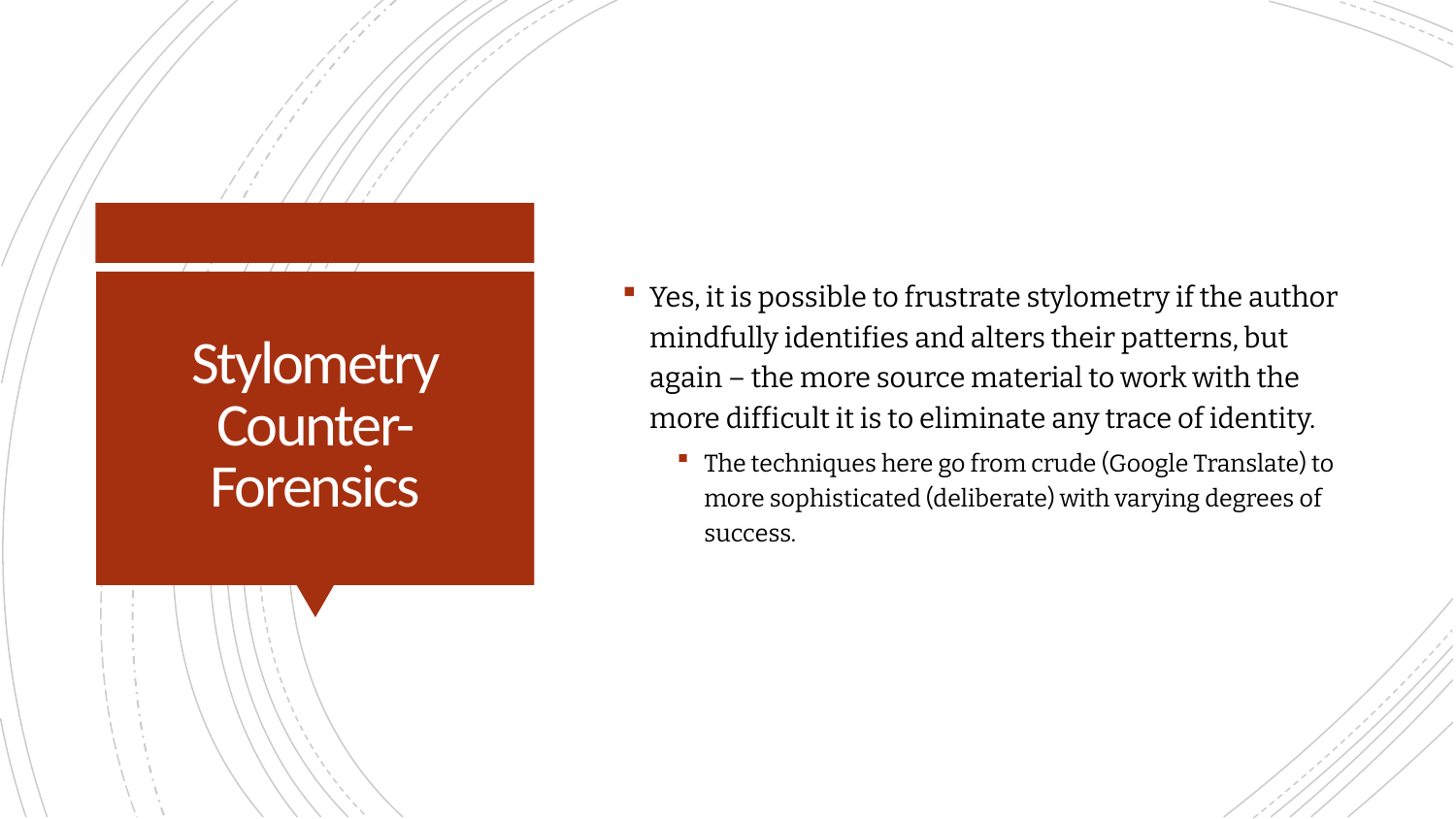

Yes, it is possible to frustrate stylometry if the author mindfully identifies and alters their patterns, but again – the more source material to work with the more difficult it is to eliminate any trace of identity.
The techniques here go from crude (Google Translate) to more sophisticated (deliberate) with varying degrees of success.
# Stylometry Counter-Forensics